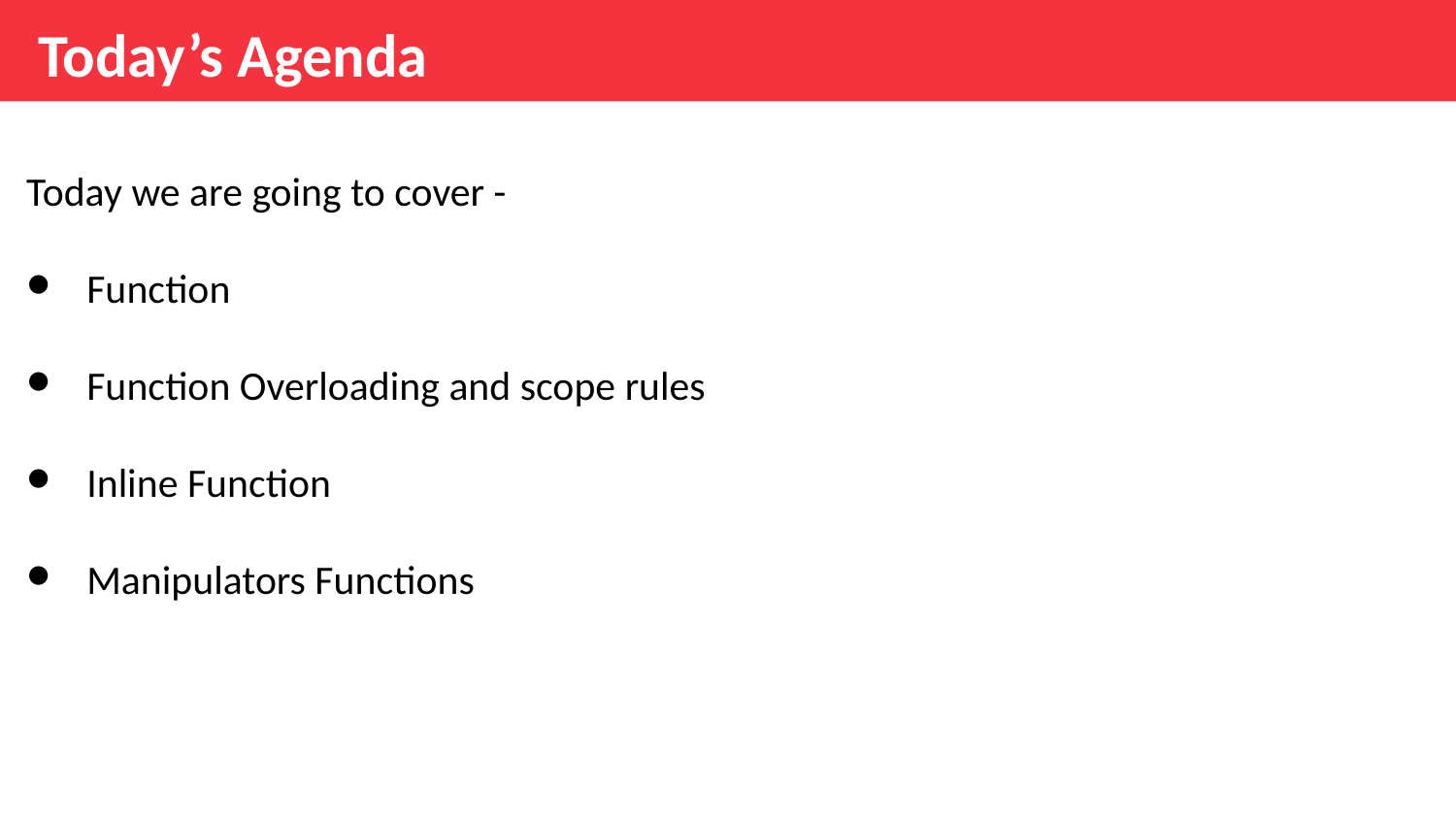

Today’s Agenda

Today we are going to cover -
Function
Function Overloading and scope rules
Inline Function
Manipulators Functions